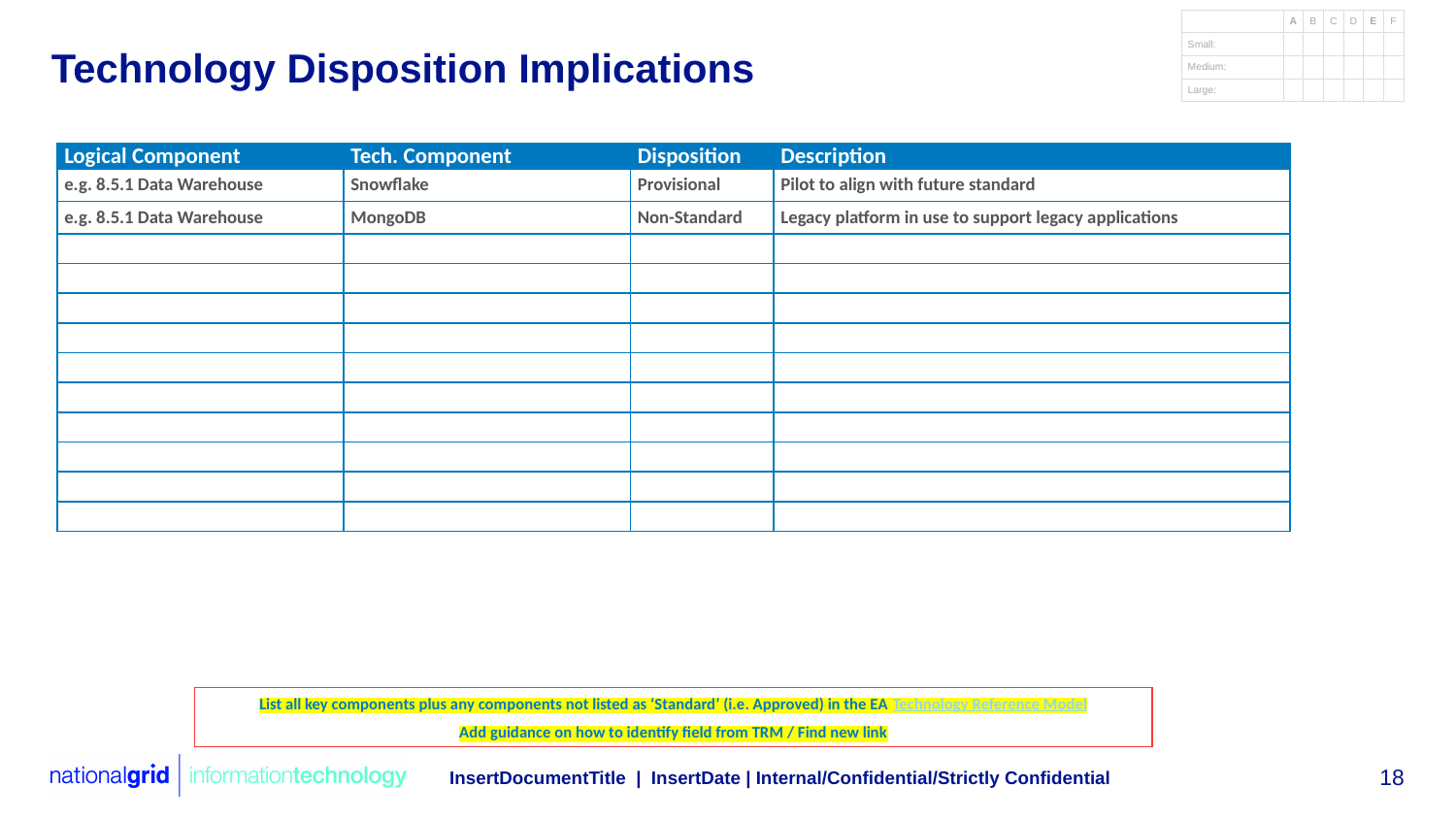

# Technology Disposition Implications
| Logical Component | Tech. Component | Disposition | Description |
| --- | --- | --- | --- |
| e.g. 8.5.1 Data Warehouse | Snowflake | Provisional | Pilot to align with future standard |
| e.g. 8.5.1 Data Warehouse | MongoDB | Non-Standard | Legacy platform in use to support legacy applications |
|  |  |  |  |
|  |  |  |  |
|  |  |  |  |
|  |  |  |  |
|  |  |  |  |
|  |  |  |  |
|  |  |  |  |
|  |  |  |  |
|  |  |  |  |
|  |  |  |  |
List all key components plus any components not listed as ‘Standard’ (i.e. Approved) in the EA Technology Reference Model
Add guidance on how to identify field from TRM / Find new link
InsertDocumentTitle  |  InsertDate | Internal/Confidential/Strictly Confidential